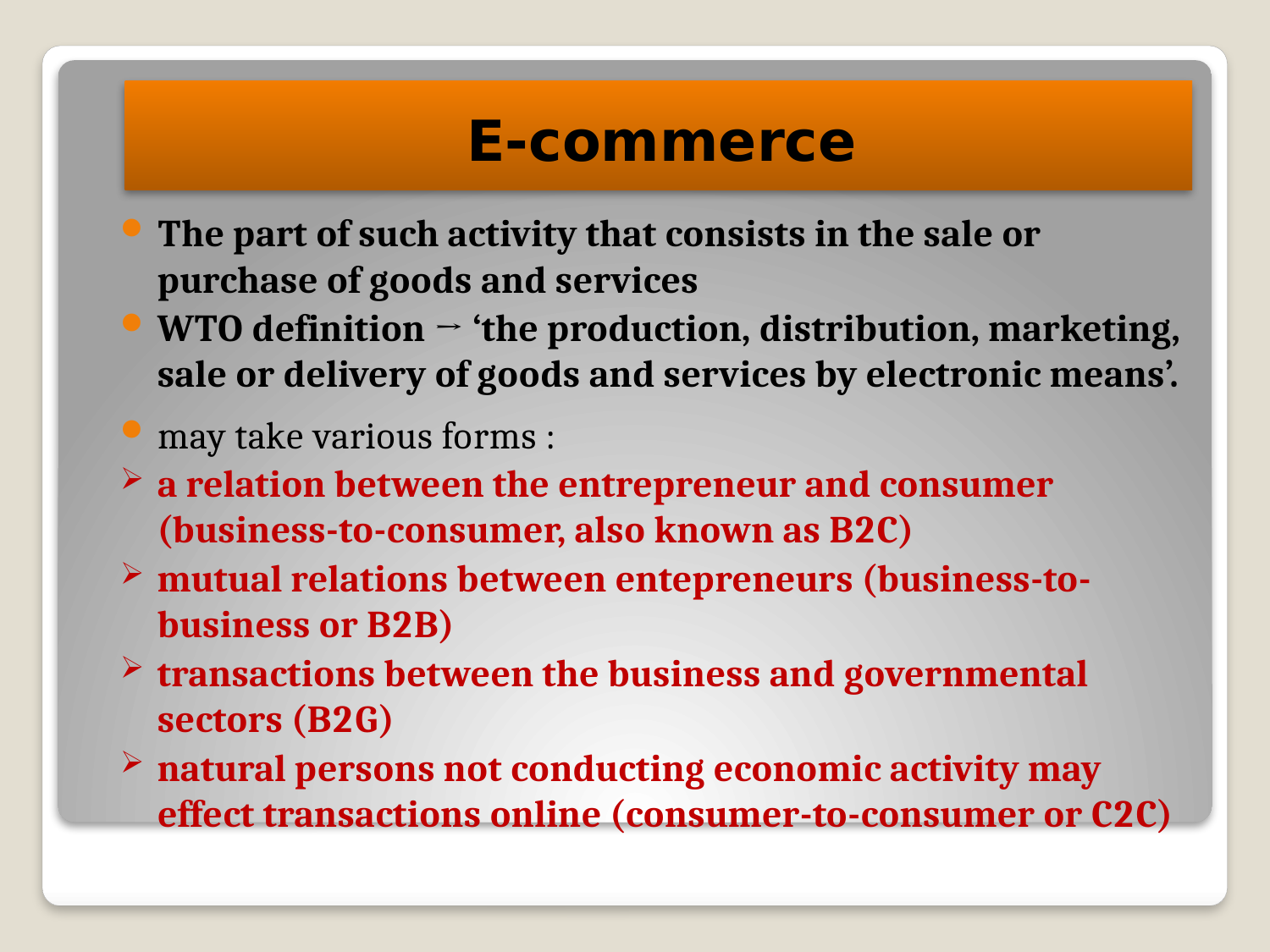

E-commerce
The part of such activity that consists in the sale or purchase of goods and services
WTO definition → ‘the production, distribution, marketing, sale or delivery of goods and services by electronic means’.
may take various forms :
a relation between the entrepreneur and consumer (business-to-consumer, also known as B2C)
mutual relations between entepreneurs (business-to-business or B2B)
transactions between the business and governmental sectors (B2G)
natural persons not conducting economic activity may effect transactions online (consumer-to-consumer or C2C)